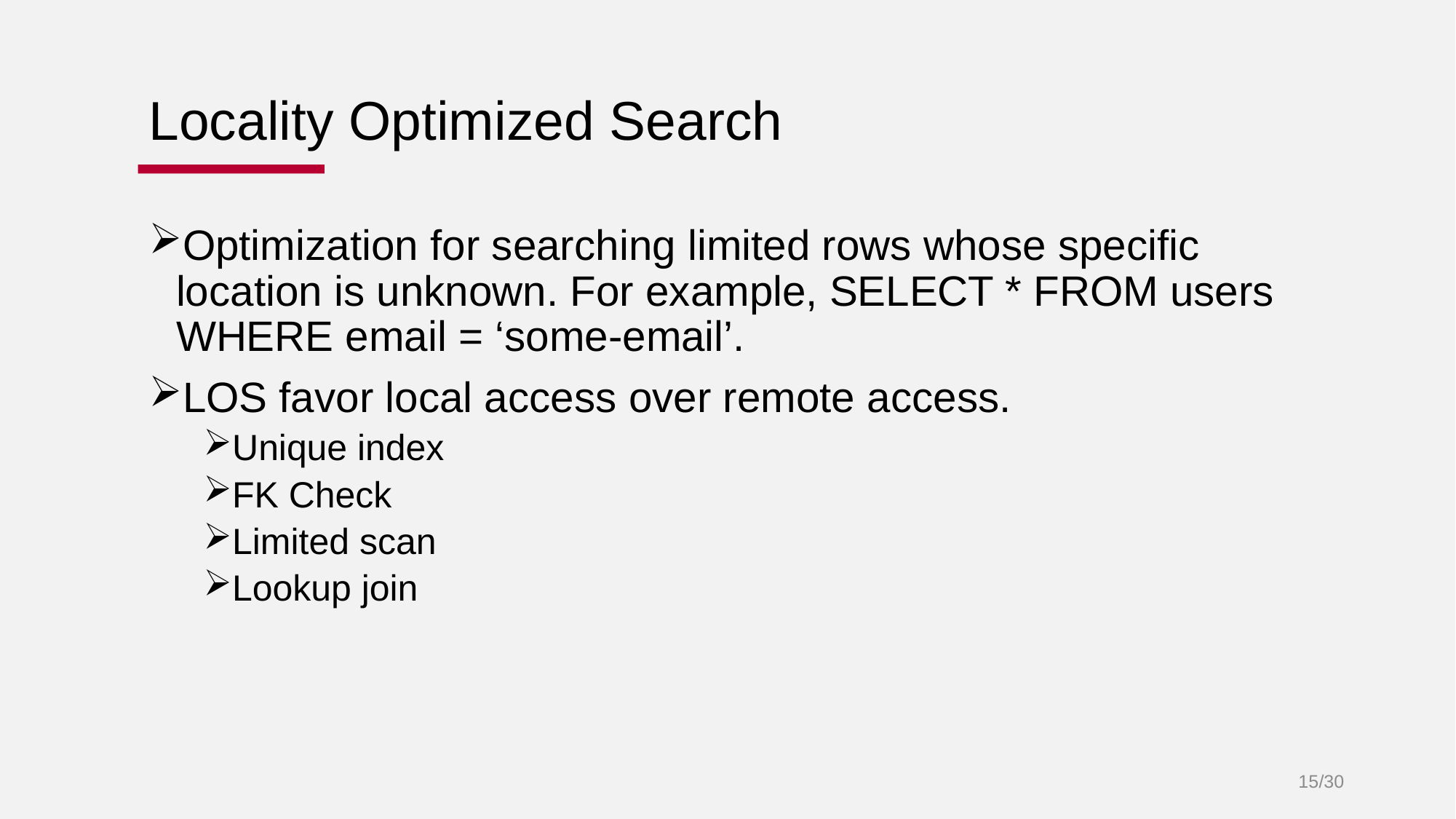

# Locality Optimized Search
Optimization for searching limited rows whose specific location is unknown. For example, SELECT * FROM users WHERE email = ‘some-email’.
LOS favor local access over remote access.
Unique index
FK Check
Limited scan
Lookup join
15/30